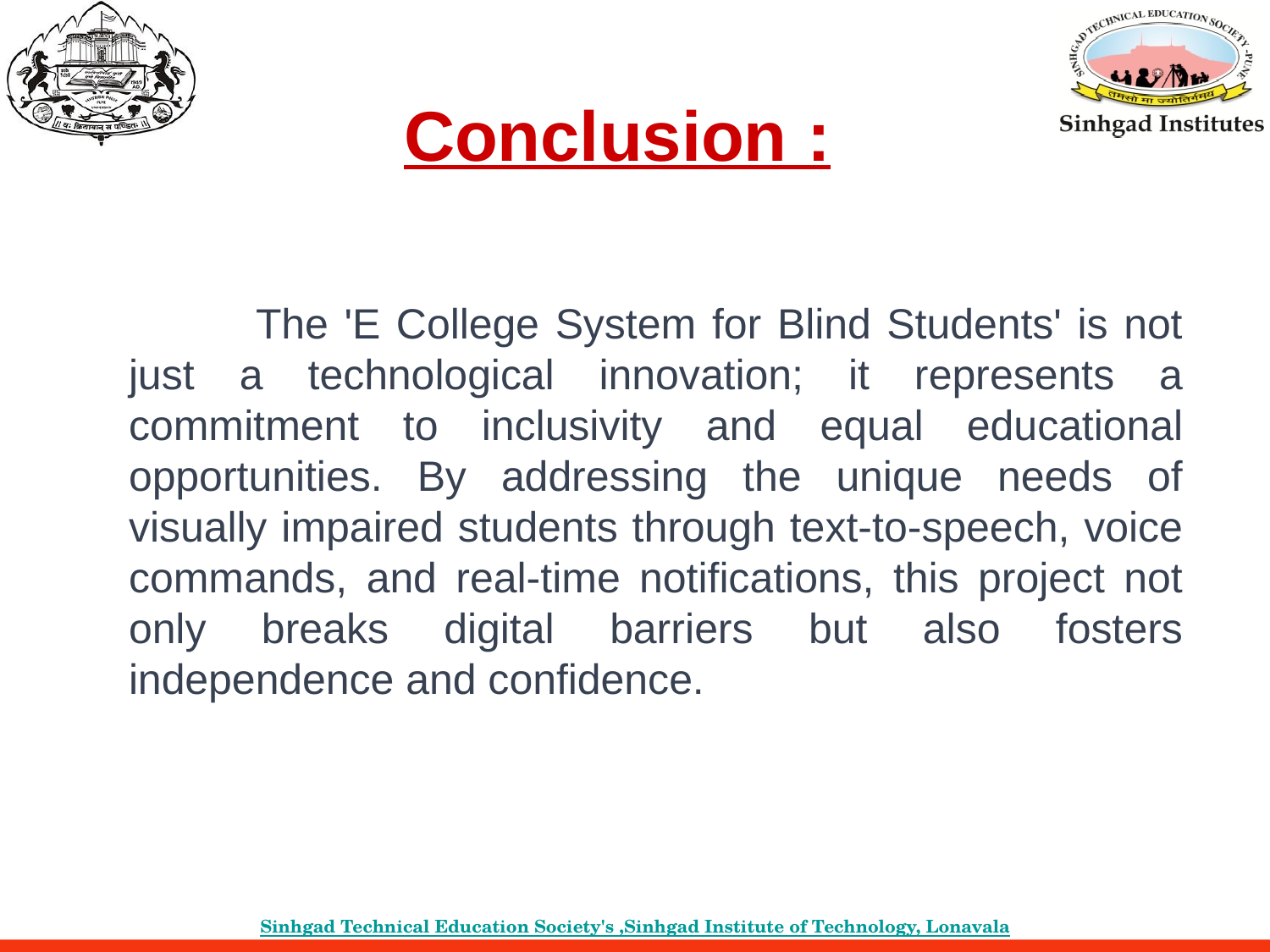

Conclusion :
	The 'E College System for Blind Students' is not just a technological innovation; it represents a commitment to inclusivity and equal educational opportunities. By addressing the unique needs of visually impaired students through text-to-speech, voice commands, and real-time notifications, this project not only breaks digital barriers but also fosters independence and confidence.